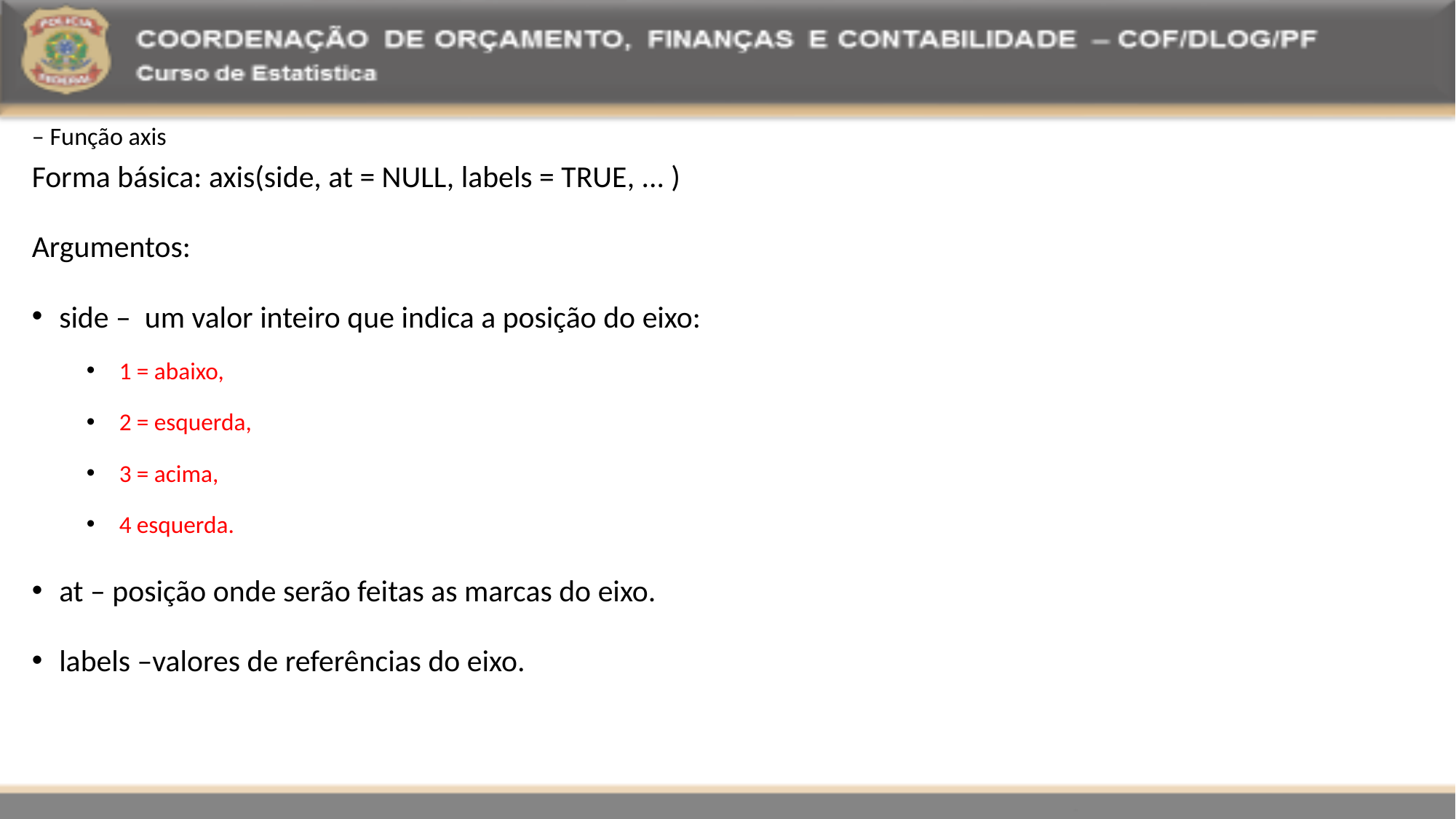

– Função axis
Forma básica: axis(side, at = NULL, labels = TRUE, ... )
Argumentos:
side –  um valor inteiro que indica a posição do eixo:
 1 = abaixo,
 2 = esquerda,
 3 = acima,
 4 esquerda.
at – posição onde serão feitas as marcas do eixo.
labels –valores de referências do eixo.